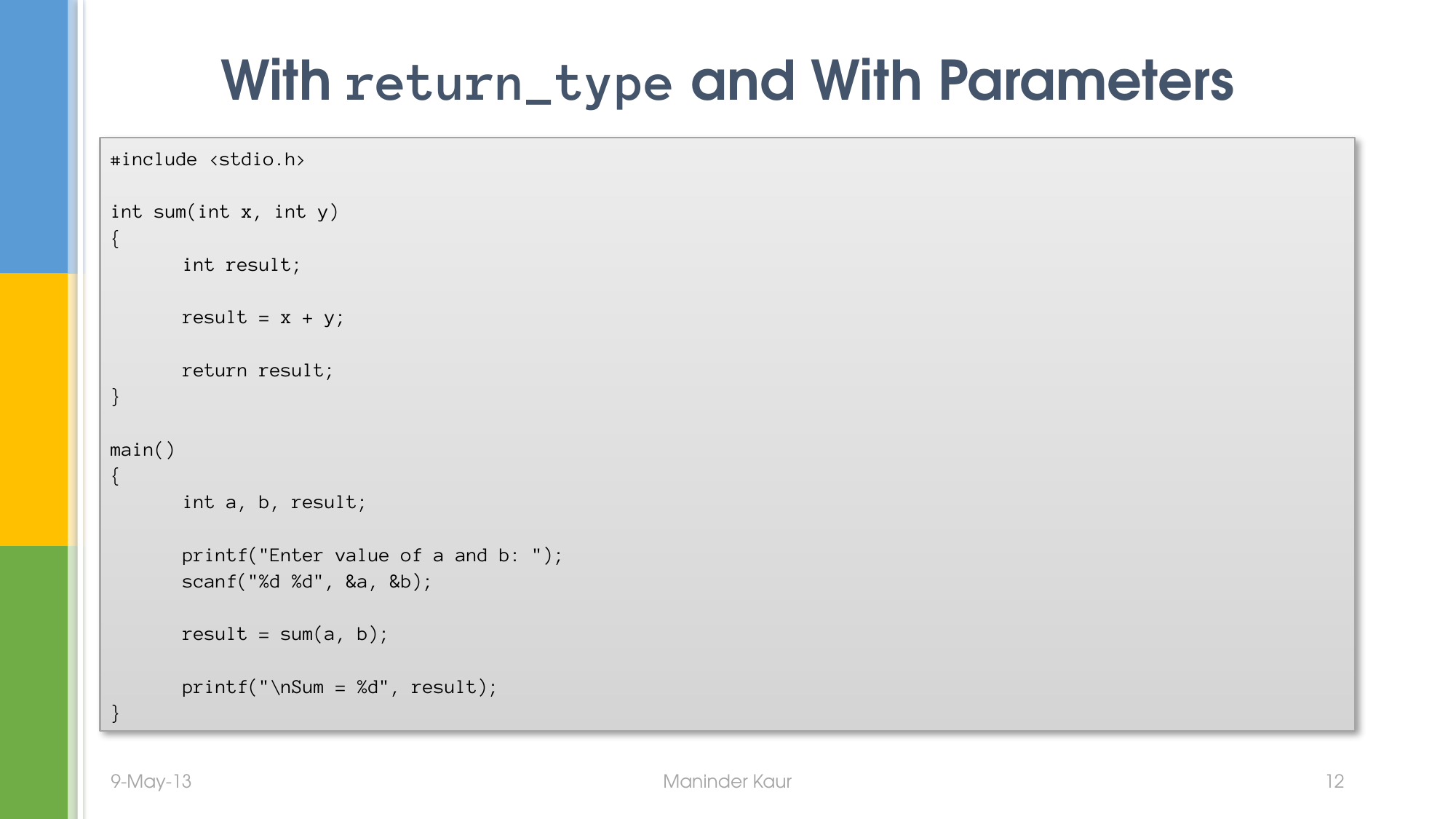

# With return_type and With Parameters
#include <stdio.h>

int sum(int x, int y)
{
	int result;

	result = x + y;

	return result;
}

main()
{
	int a, b, result;

	printf("Enter value of a and b: ");
	scanf("%d %d", &a, &b);

	result = sum(a, b);

	printf("\nSum = %d", result);
}

9-May-13
Maninder Kaur
12